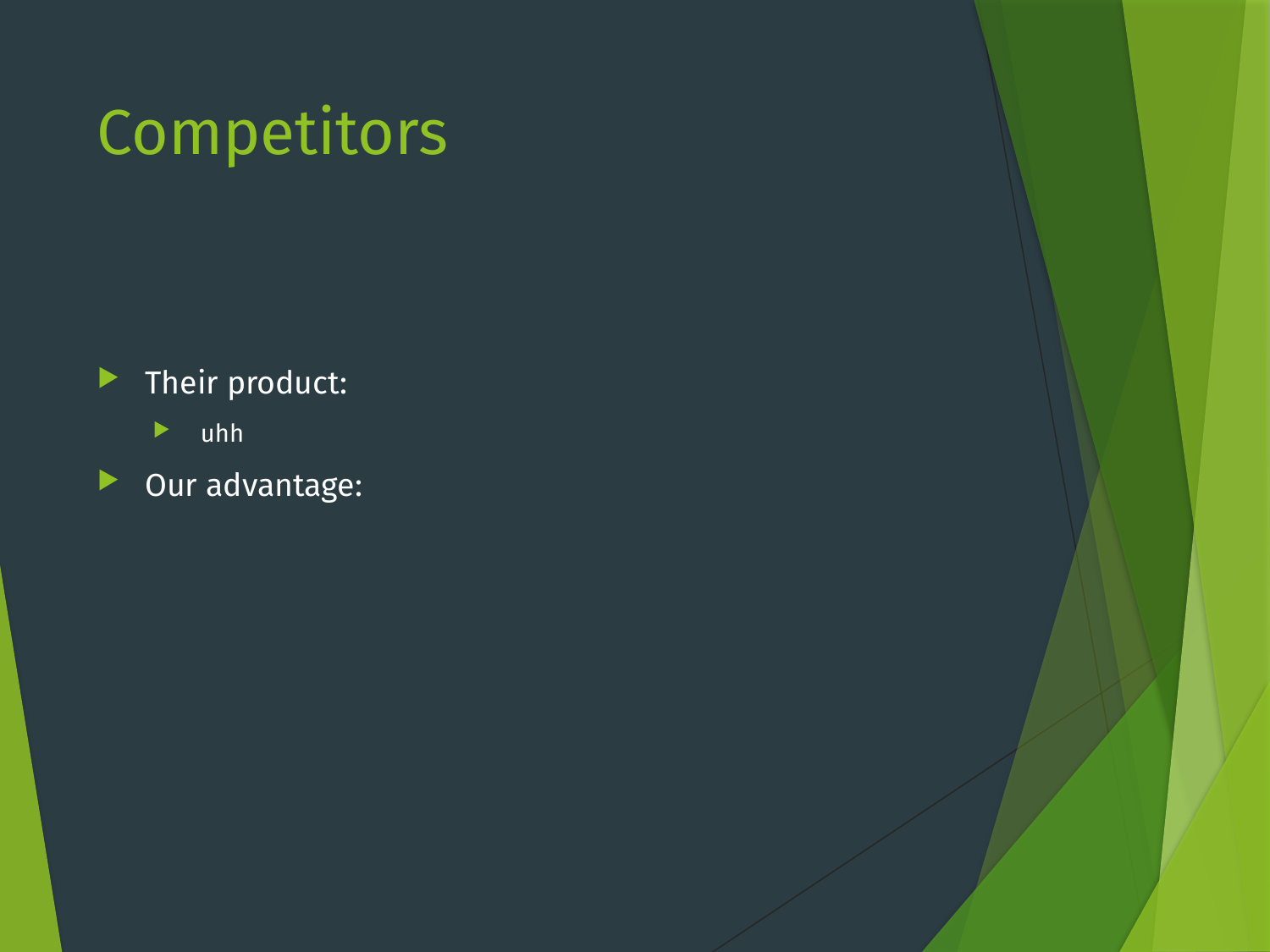

# Competitors

Their product:
uhh
Our advantage: